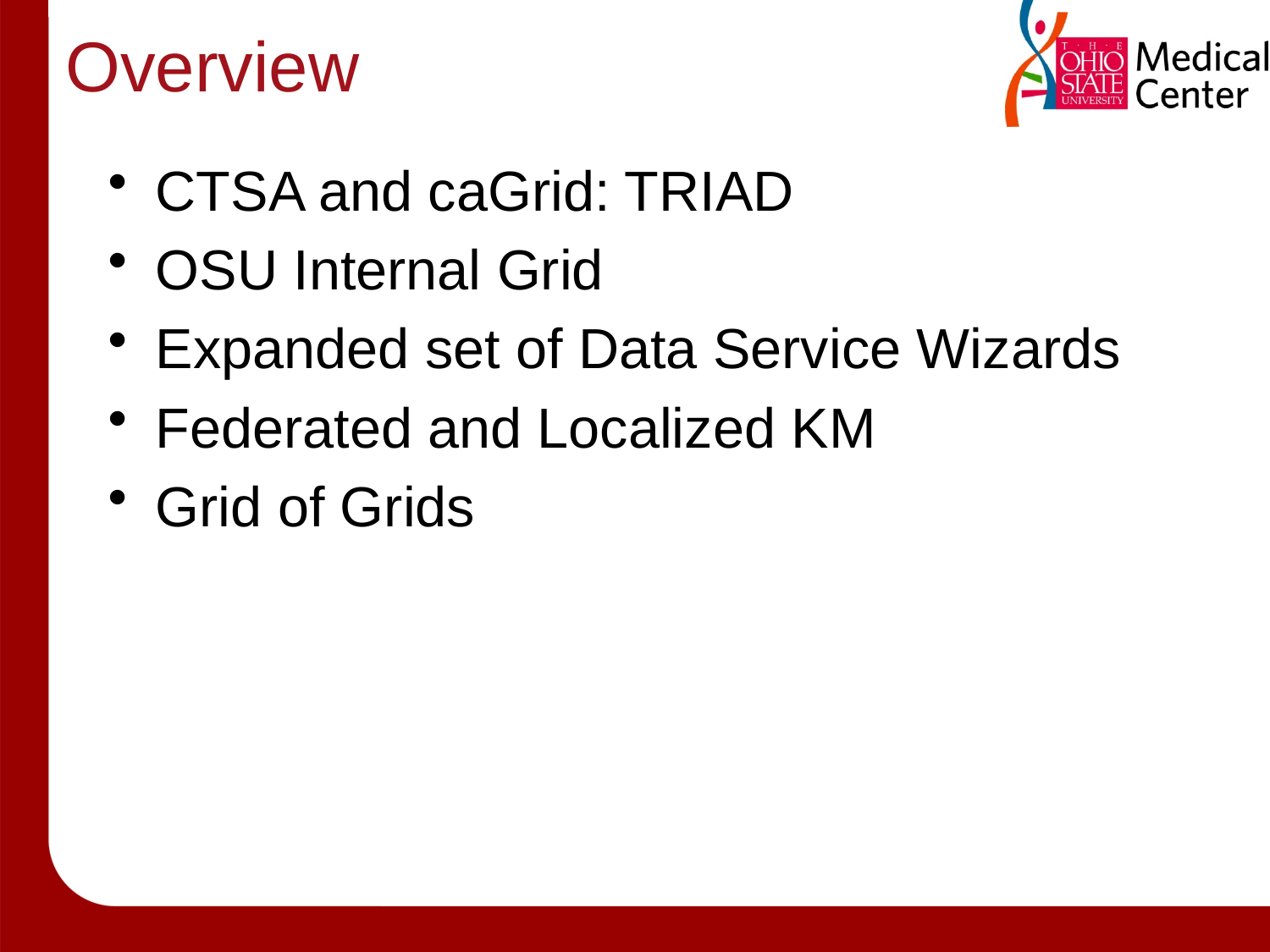

# Overview
CTSA and caGrid: TRIAD
OSU Internal Grid
Expanded set of Data Service Wizards
Federated and Localized KM
Grid of Grids